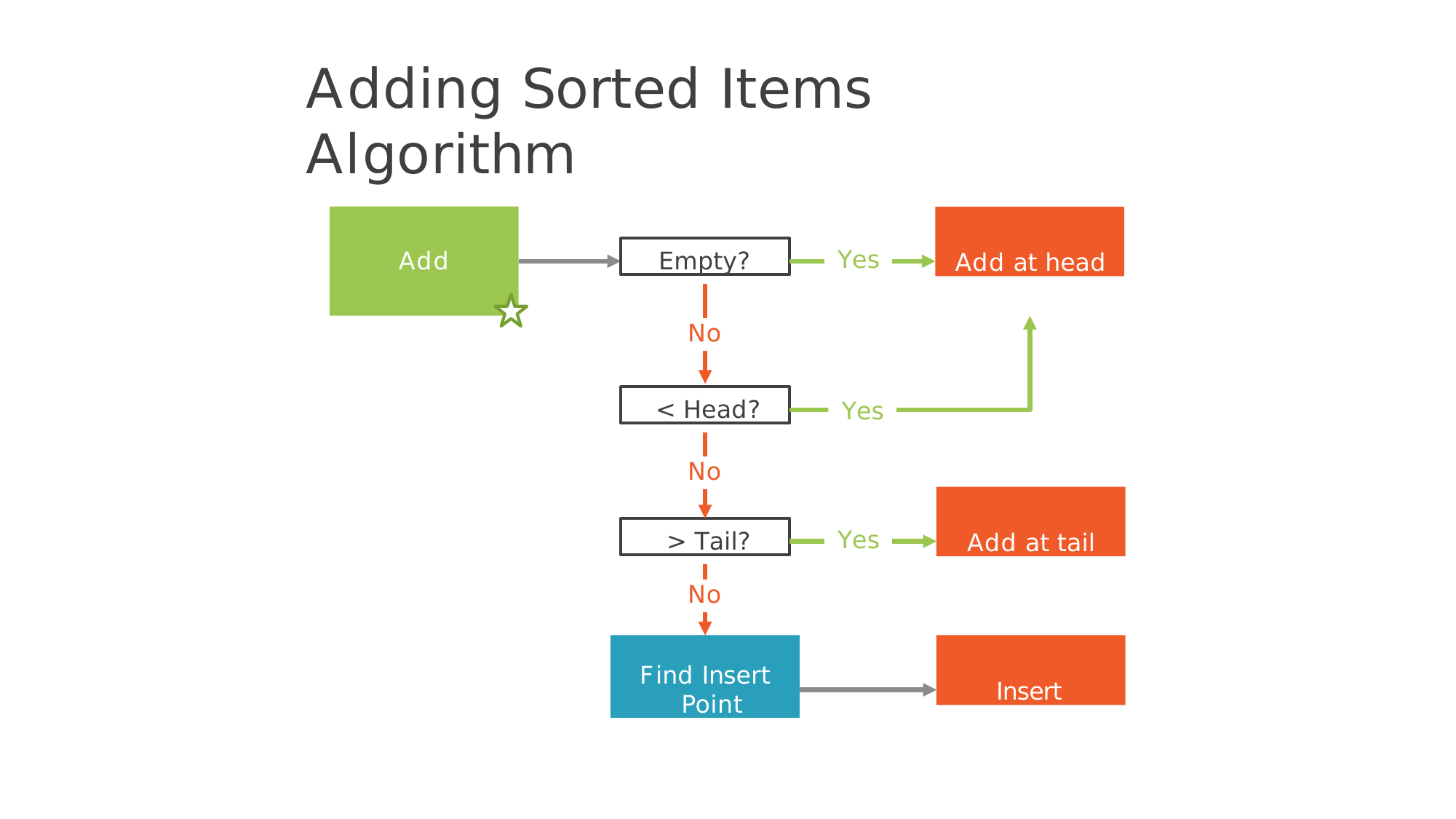

# Adding Sorted Items Algorithm

Add at head
Empty?
Yes
Add

No

< Head?
Yes

No

Add at tail

> Tail?
Yes

No

Find Insert  Point

Insert

52